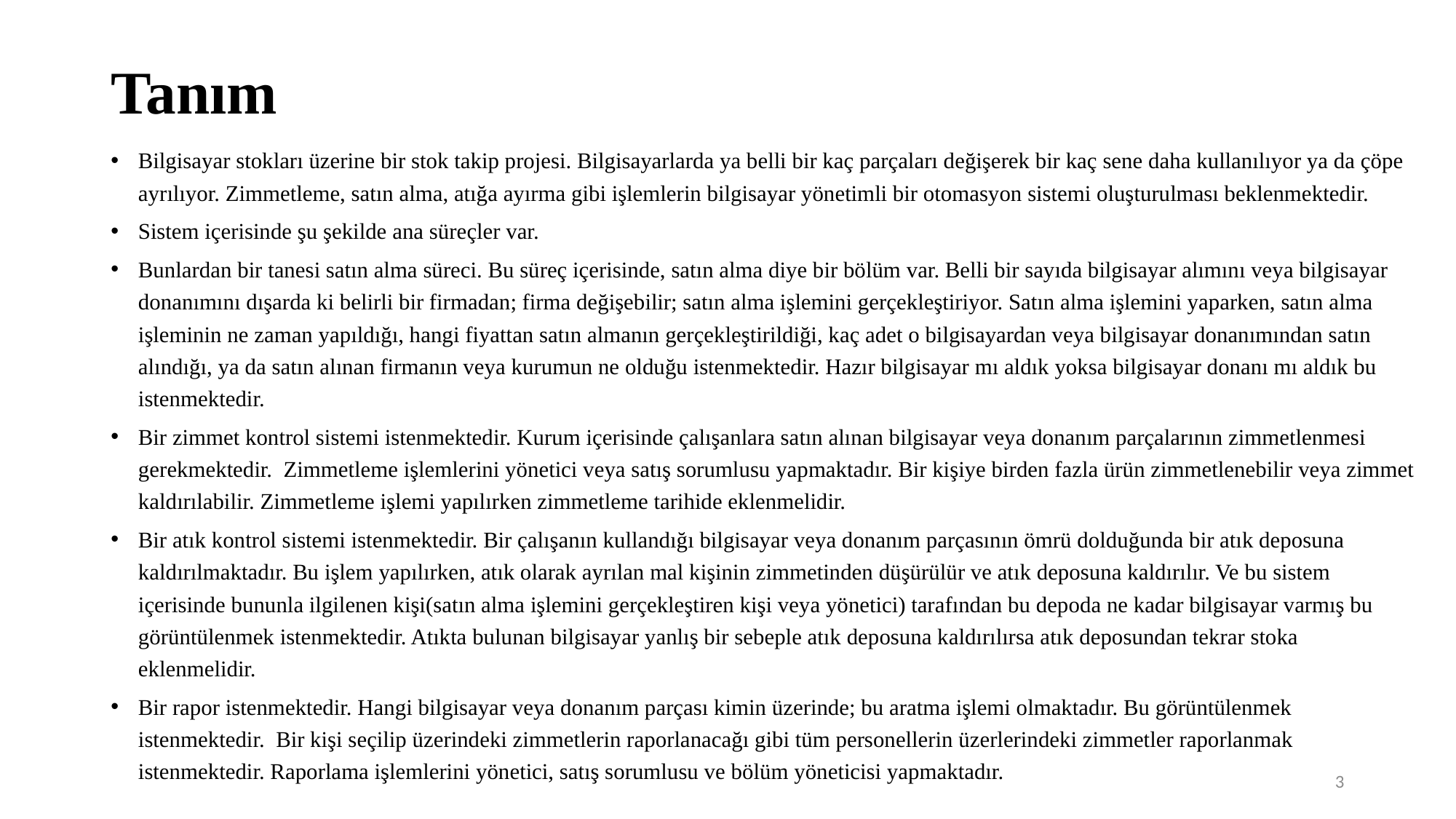

# Tanım
Bilgisayar stokları üzerine bir stok takip projesi. Bilgisayarlarda ya belli bir kaç parçaları değişerek bir kaç sene daha kullanılıyor ya da çöpe ayrılıyor. Zimmetleme, satın alma, atığa ayırma gibi işlemlerin bilgisayar yönetimli bir otomasyon sistemi oluşturulması beklenmektedir.
Sistem içerisinde şu şekilde ana süreçler var.
Bunlardan bir tanesi satın alma süreci. Bu süreç içerisinde, satın alma diye bir bölüm var. Belli bir sayıda bilgisayar alımını veya bilgisayar donanımını dışarda ki belirli bir firmadan; firma değişebilir; satın alma işlemini gerçekleştiriyor. Satın alma işlemini yaparken, satın alma işleminin ne zaman yapıldığı, hangi fiyattan satın almanın gerçekleştirildiği, kaç adet o bilgisayardan veya bilgisayar donanımından satın alındığı, ya da satın alınan firmanın veya kurumun ne olduğu istenmektedir. Hazır bilgisayar mı aldık yoksa bilgisayar donanı mı aldık bu istenmektedir.
Bir zimmet kontrol sistemi istenmektedir. Kurum içerisinde çalışanlara satın alınan bilgisayar veya donanım parçalarının zimmetlenmesi gerekmektedir.  Zimmetleme işlemlerini yönetici veya satış sorumlusu yapmaktadır. Bir kişiye birden fazla ürün zimmetlenebilir veya zimmet kaldırılabilir. Zimmetleme işlemi yapılırken zimmetleme tarihide eklenmelidir.
Bir atık kontrol sistemi istenmektedir. Bir çalışanın kullandığı bilgisayar veya donanım parçasının ömrü dolduğunda bir atık deposuna kaldırılmaktadır. Bu işlem yapılırken, atık olarak ayrılan mal kişinin zimmetinden düşürülür ve atık deposuna kaldırılır. Ve bu sistem içerisinde bununla ilgilenen kişi(satın alma işlemini gerçekleştiren kişi veya yönetici) tarafından bu depoda ne kadar bilgisayar varmış bu görüntülenmek istenmektedir. Atıkta bulunan bilgisayar yanlış bir sebeple atık deposuna kaldırılırsa atık deposundan tekrar stoka eklenmelidir.
Bir rapor istenmektedir. Hangi bilgisayar veya donanım parçası kimin üzerinde; bu aratma işlemi olmaktadır. Bu görüntülenmek istenmektedir.  Bir kişi seçilip üzerindeki zimmetlerin raporlanacağı gibi tüm personellerin üzerlerindeki zimmetler raporlanmak istenmektedir. Raporlama işlemlerini yönetici, satış sorumlusu ve bölüm yöneticisi yapmaktadır.

3